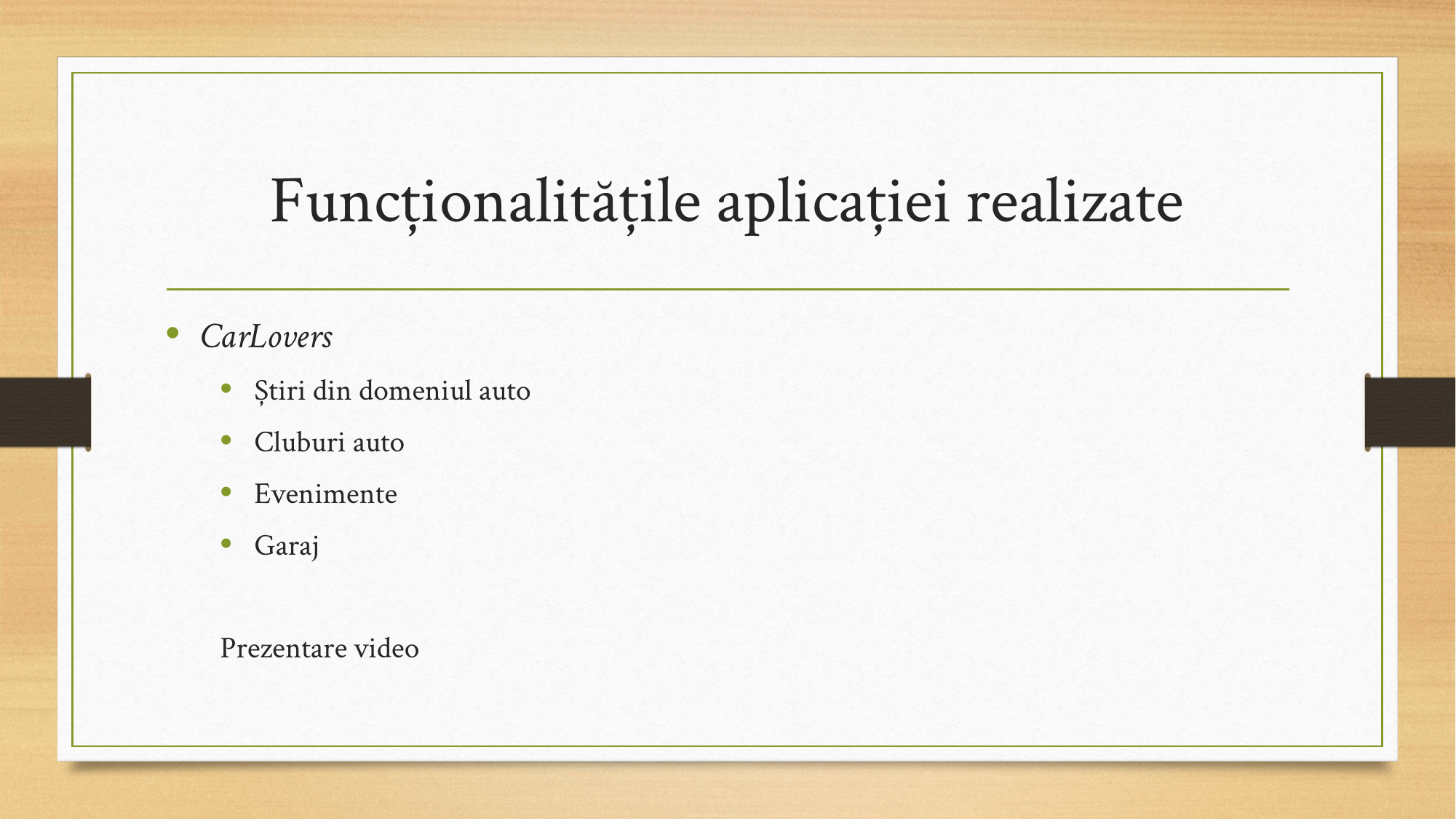

# Funcționalitățile aplicației realizate
CarLovers
Știri din domeniul auto
Cluburi auto
Evenimente
Garaj

Prezentare video